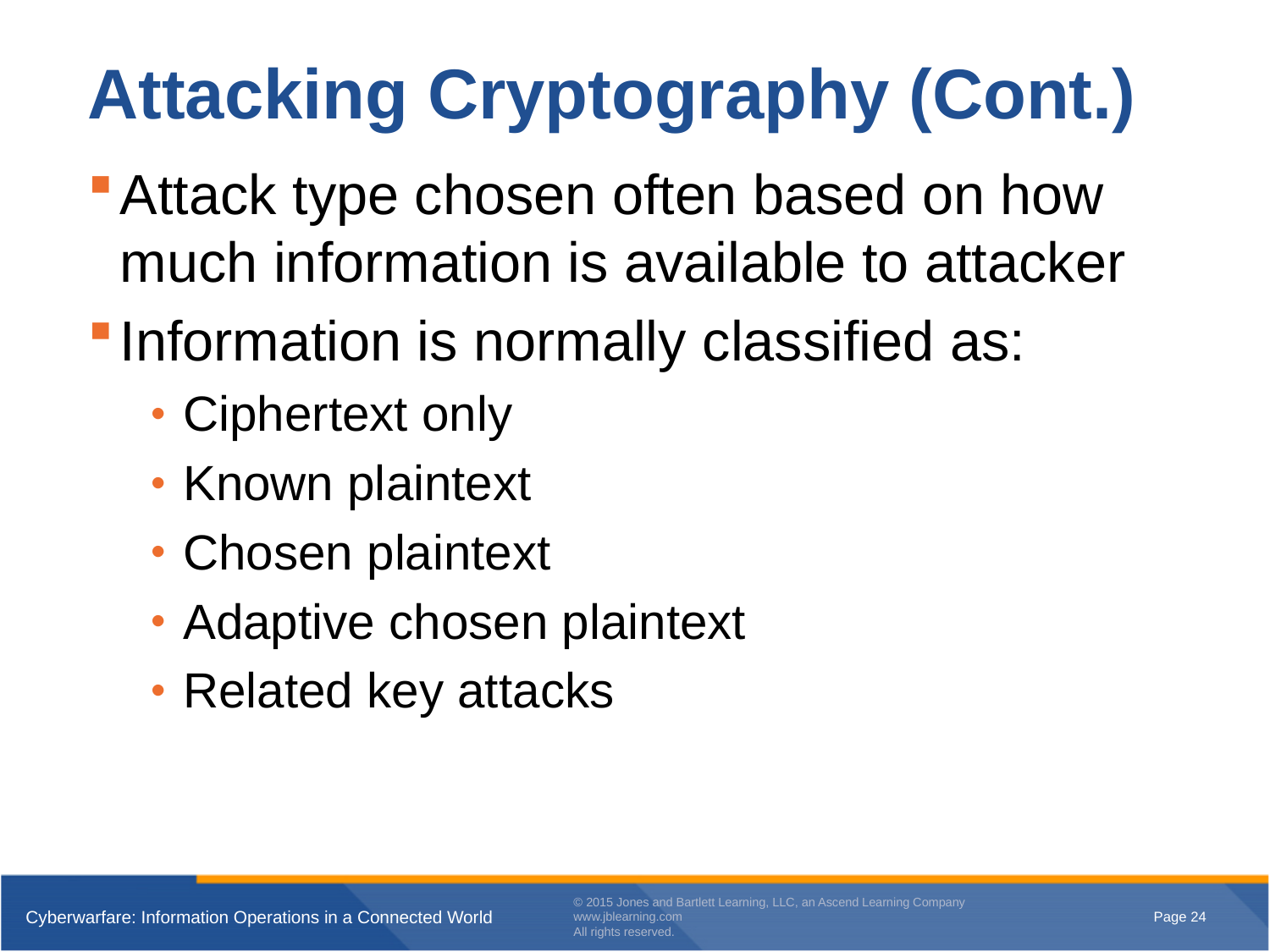

# Attacking Cryptography (Cont.)
Attack type chosen often based on how much information is available to attacker
Information is normally classified as:
Ciphertext only
Known plaintext
Chosen plaintext
Adaptive chosen plaintext
Related key attacks